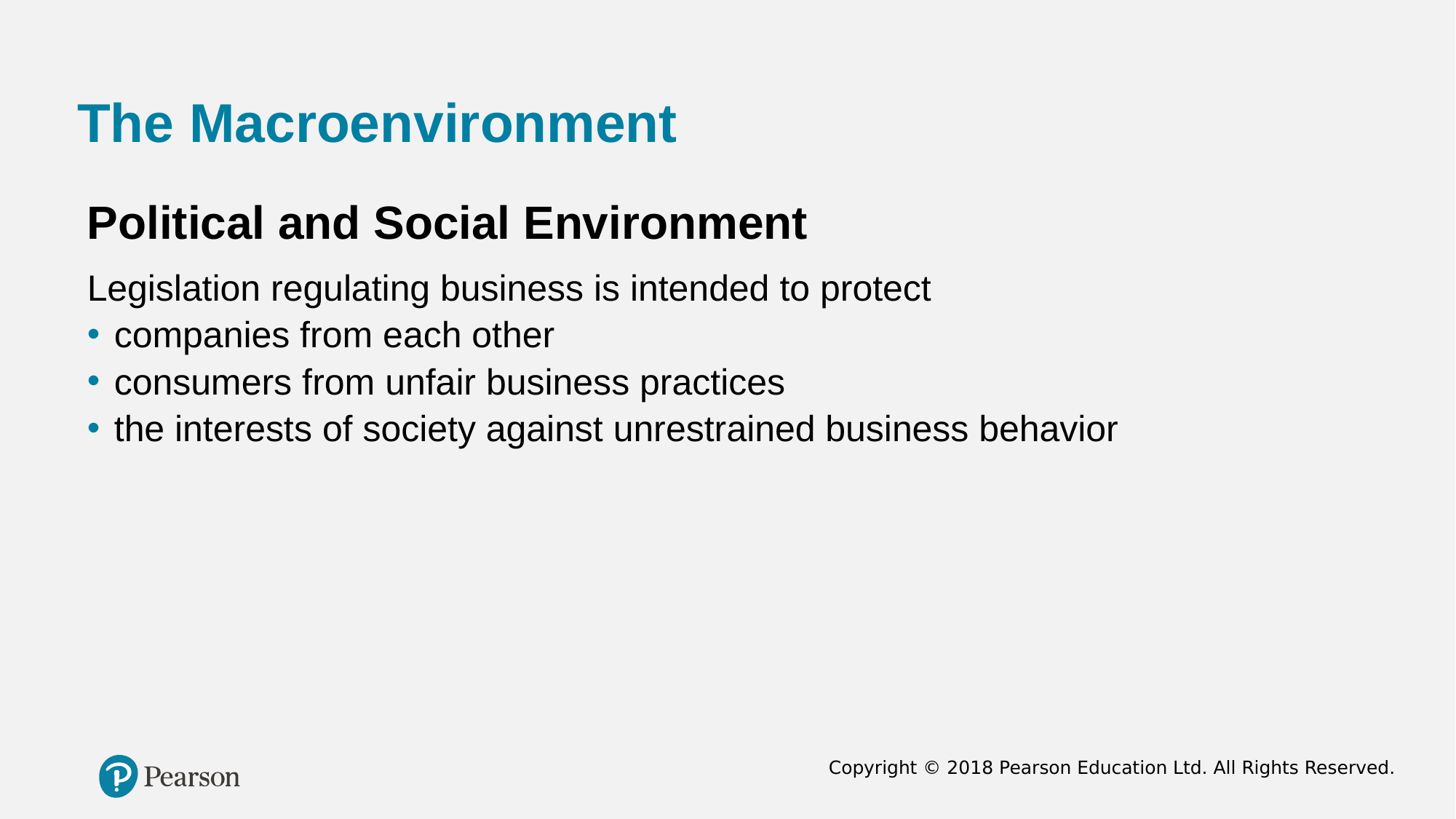

# The Macroenvironment
Political and Social Environment

Legislation regulating business is intended to protect
companies from each other
consumers from unfair business practices
the interests of society against unrestrained business behavior